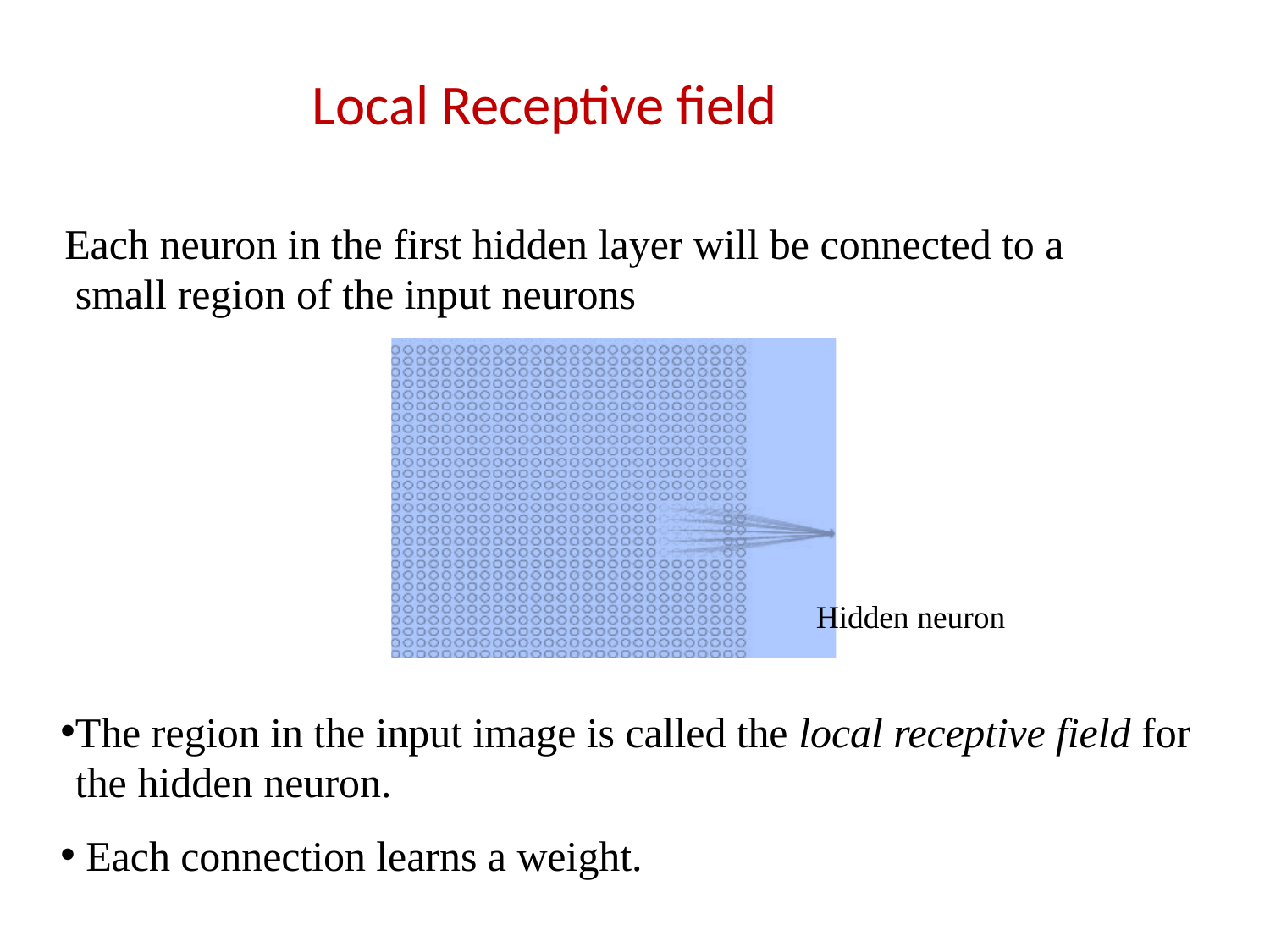

# Local Receptive field
Each neuron in the first hidden layer will be connected to a  small region of the input neurons

Hidden neuron

The region in the input image is called the local receptive field for  the hidden neuron.
Each connection learns a weight.